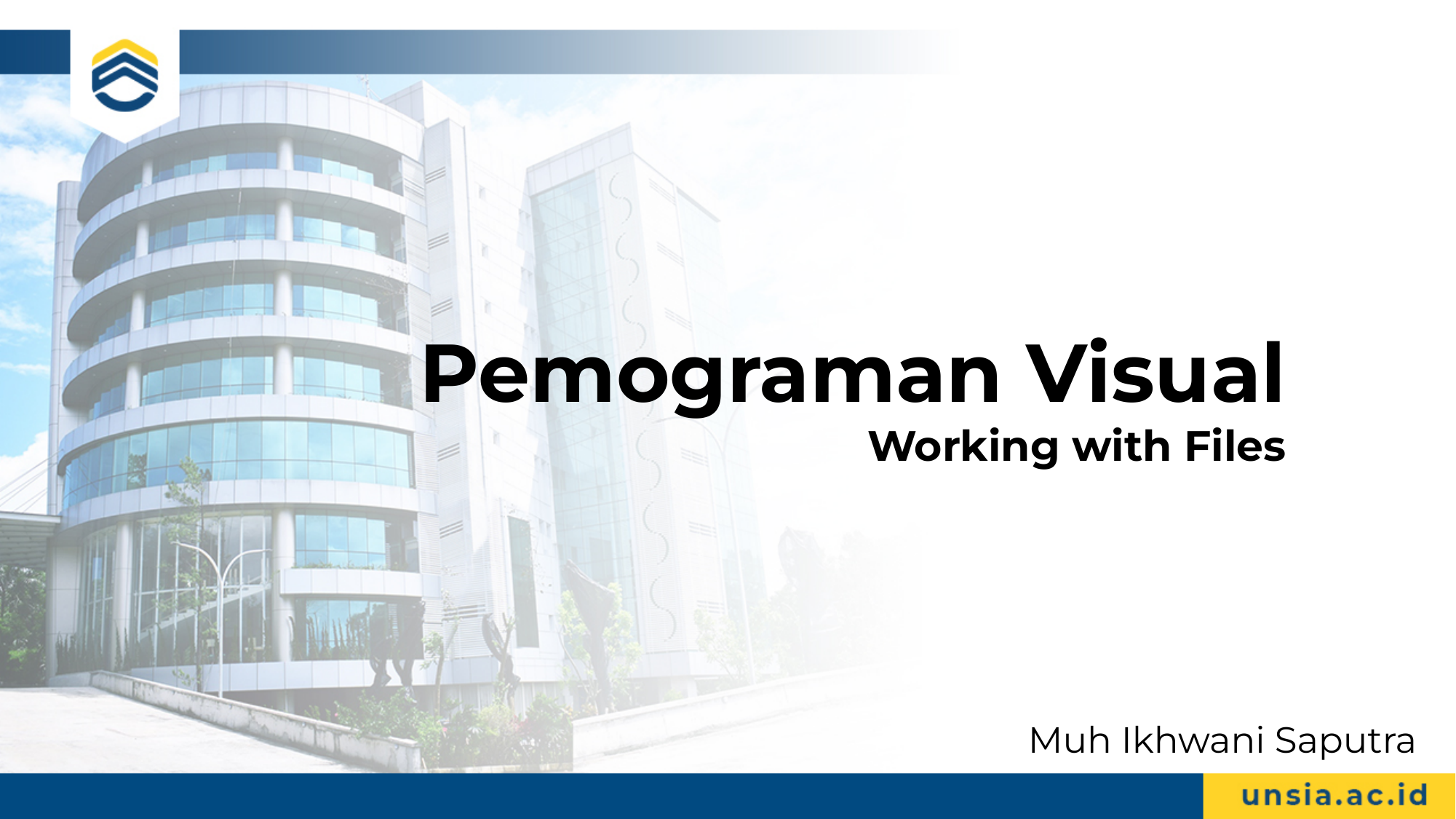

# Pemograman Visual Working with Files
Muh Ikhwani Saputra